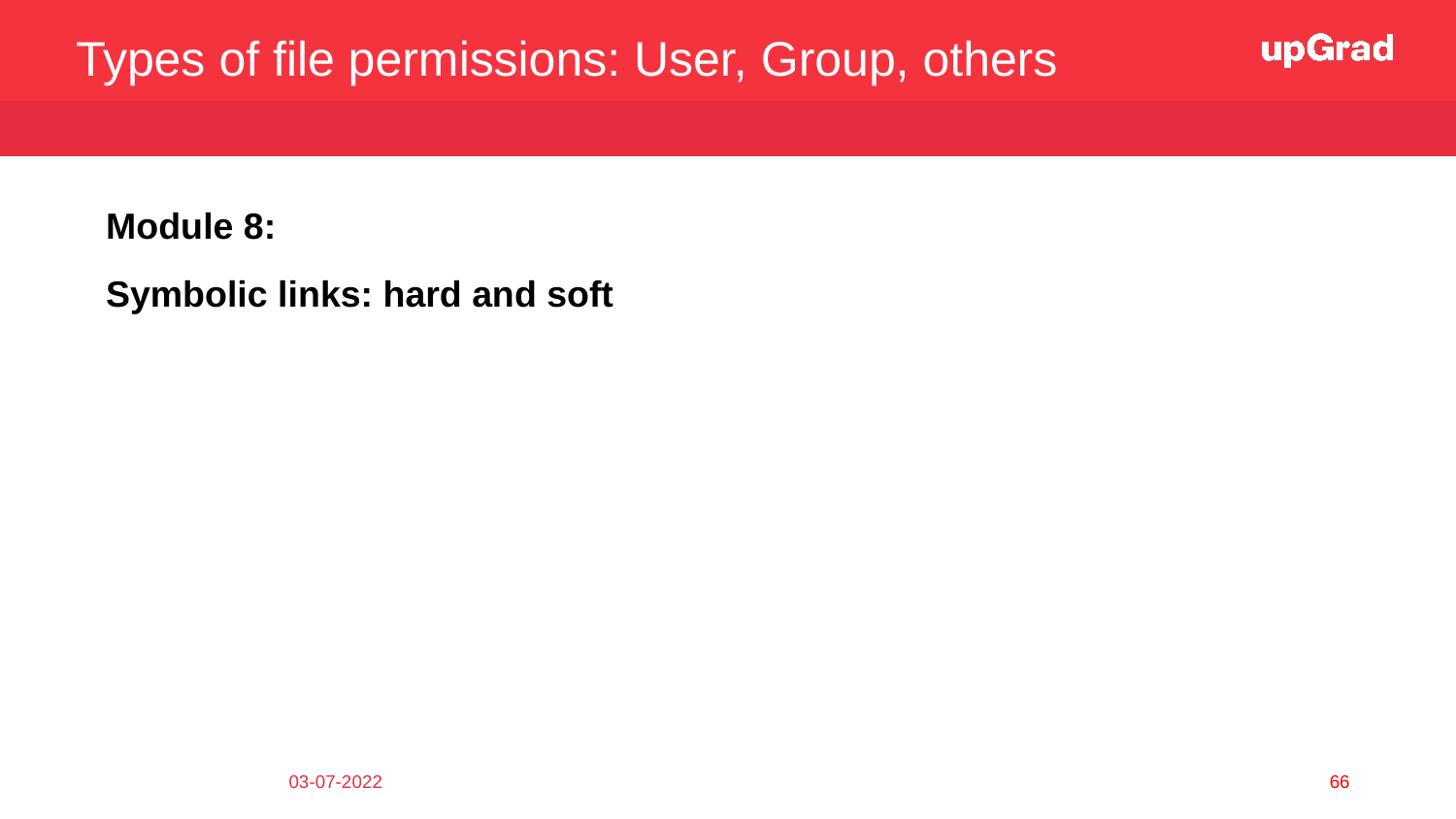

Types of file permissions: User, Group, others

Module 8:
Symbolic links: hard and soft

66
03-07-2022